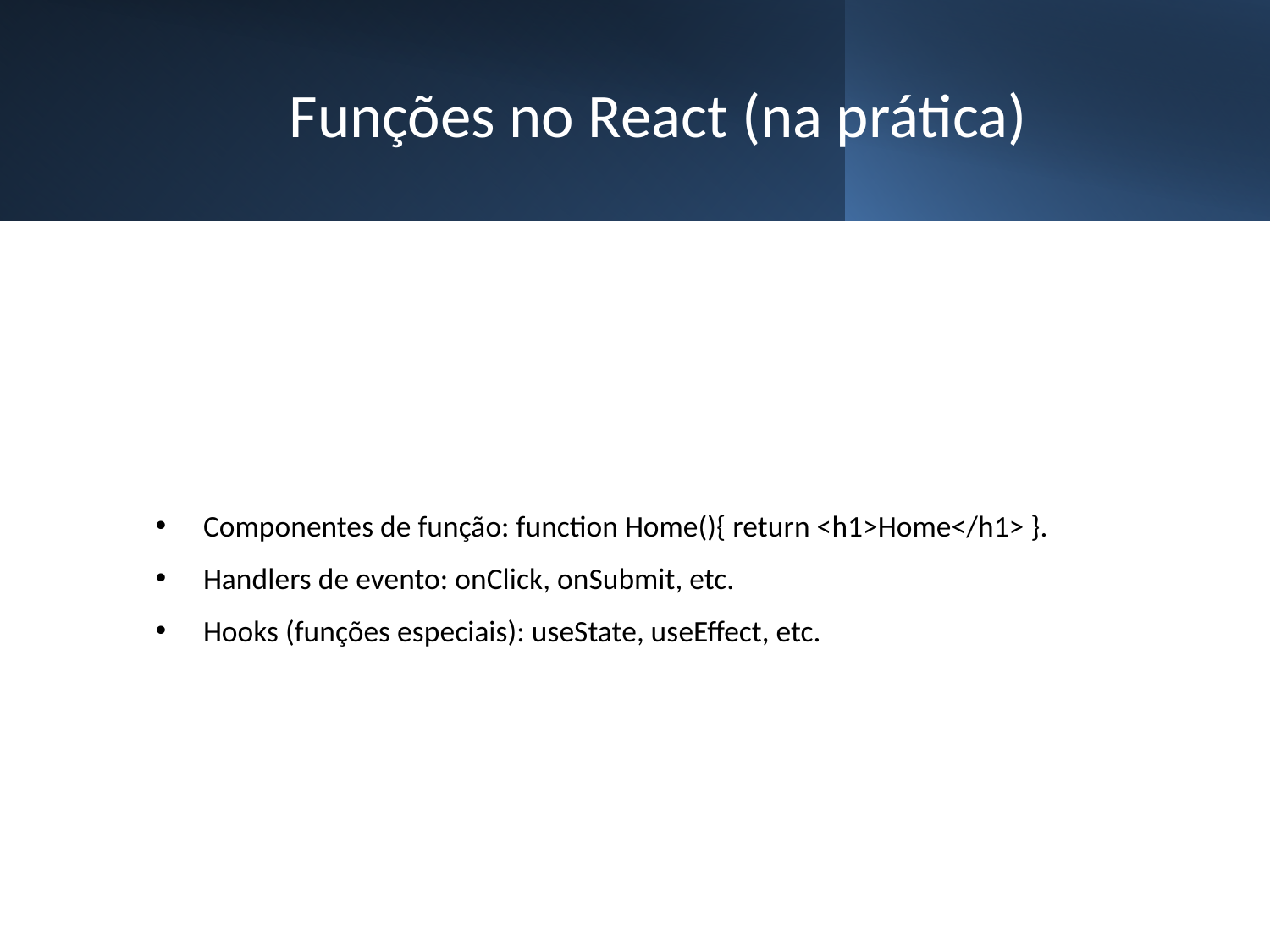

# Funções no React (na prática)
Componentes de função: function Home(){ return <h1>Home</h1> }.
Handlers de evento: onClick, onSubmit, etc.
Hooks (funções especiais): useState, useEffect, etc.